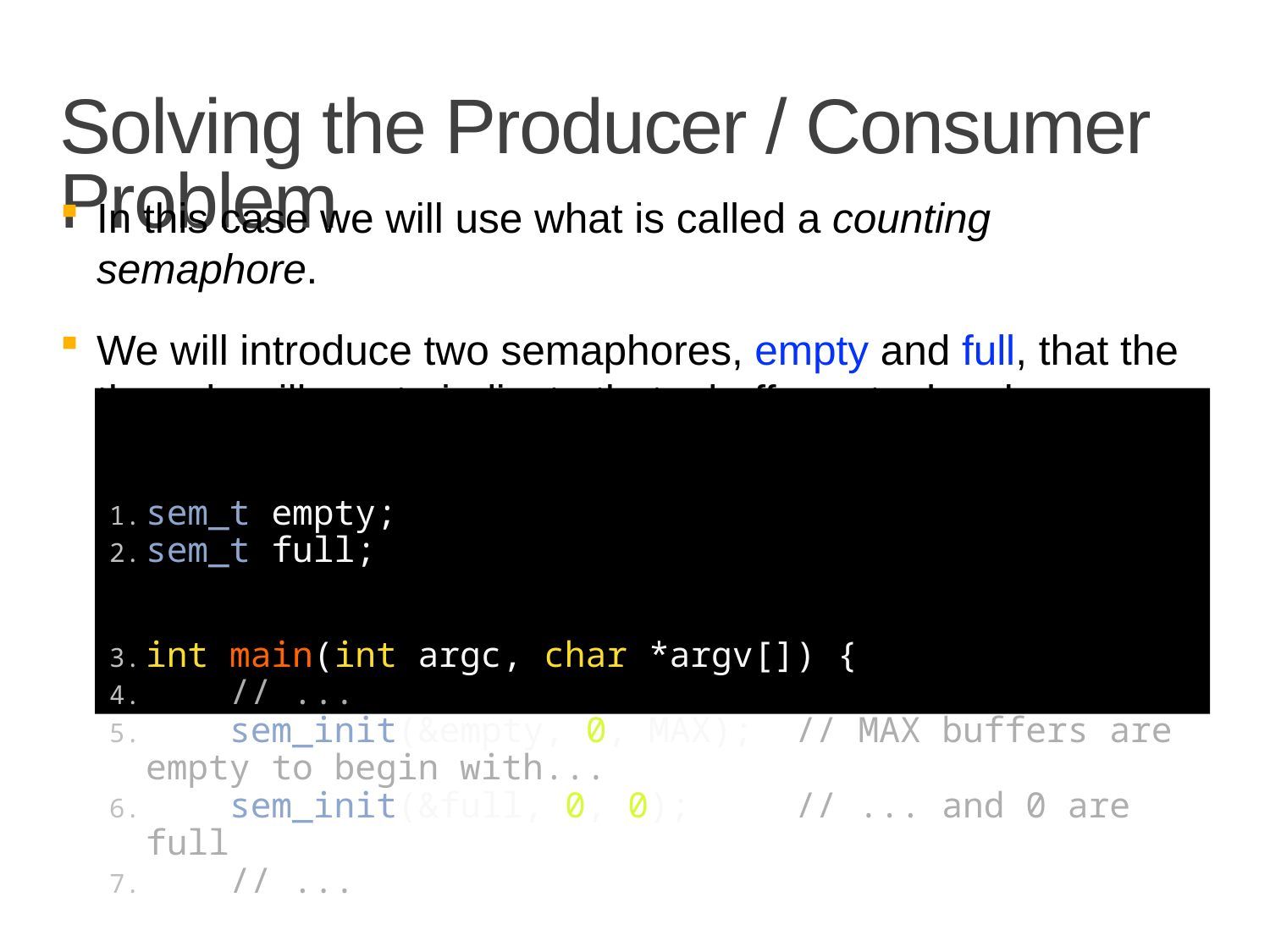

# Solving the Producer / Consumer Problem
In this case we will use what is called a counting semaphore.
We will introduce two semaphores, empty and full, that the threads will use to indicate that a buffer entry has been emptied or filled, respectively.
sem_t empty;
sem_t full;

int main(int argc, char *argv[]) {
    // ...
    sem_init(&empty, 0, MAX);  // MAX buffers are empty to begin with...
    sem_init(&full, 0, 0);     // ... and 0 are full
    // ...